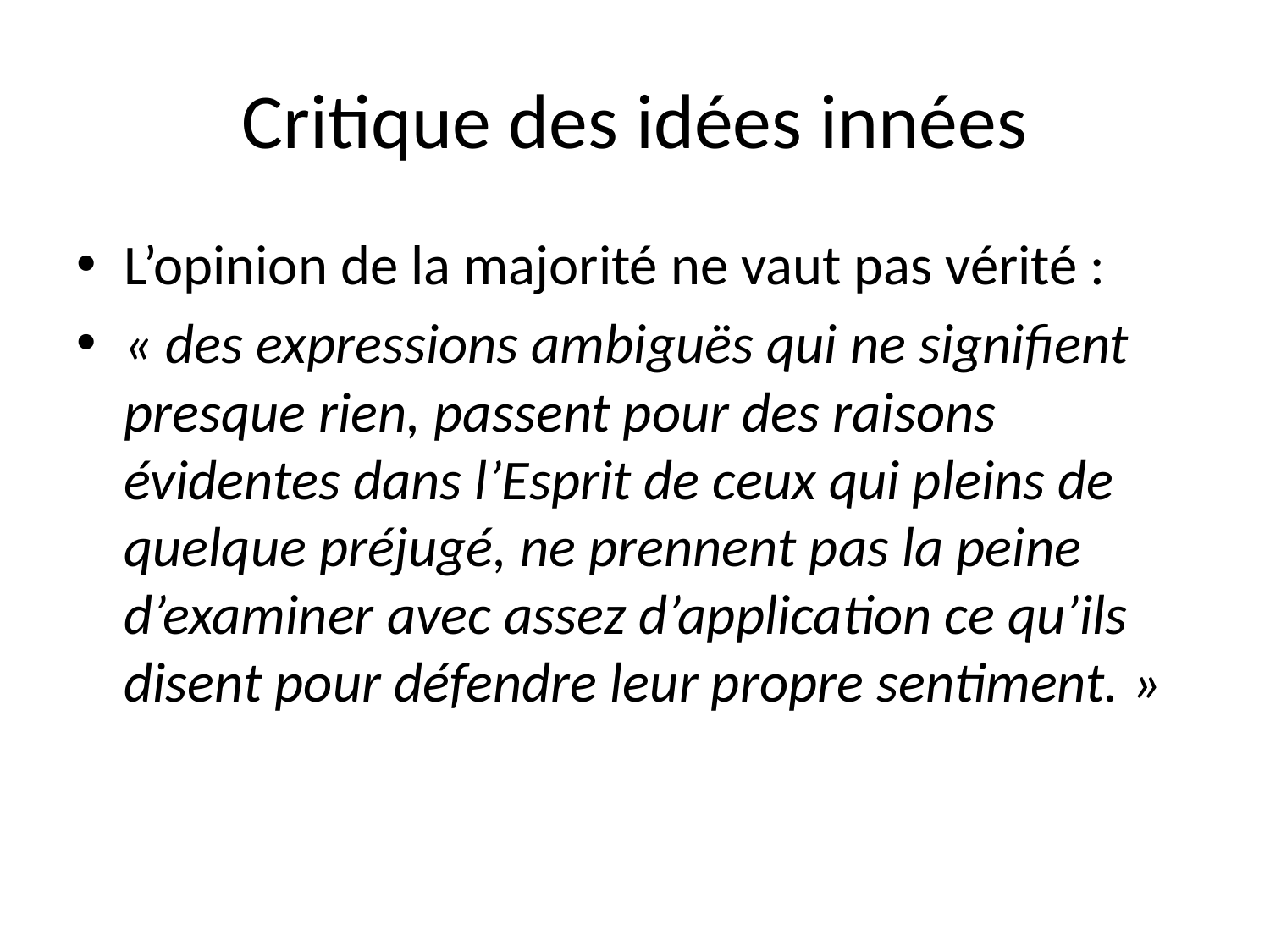

# Critique des idées innées
L’opinion de la majorité ne vaut pas vérité :
« des expressions ambiguës qui ne signifient presque rien, passent pour des raisons évidentes dans l’Esprit de ceux qui pleins de quelque préjugé, ne prennent pas la peine d’examiner avec assez d’application ce qu’ils disent pour défendre leur propre sentiment. »